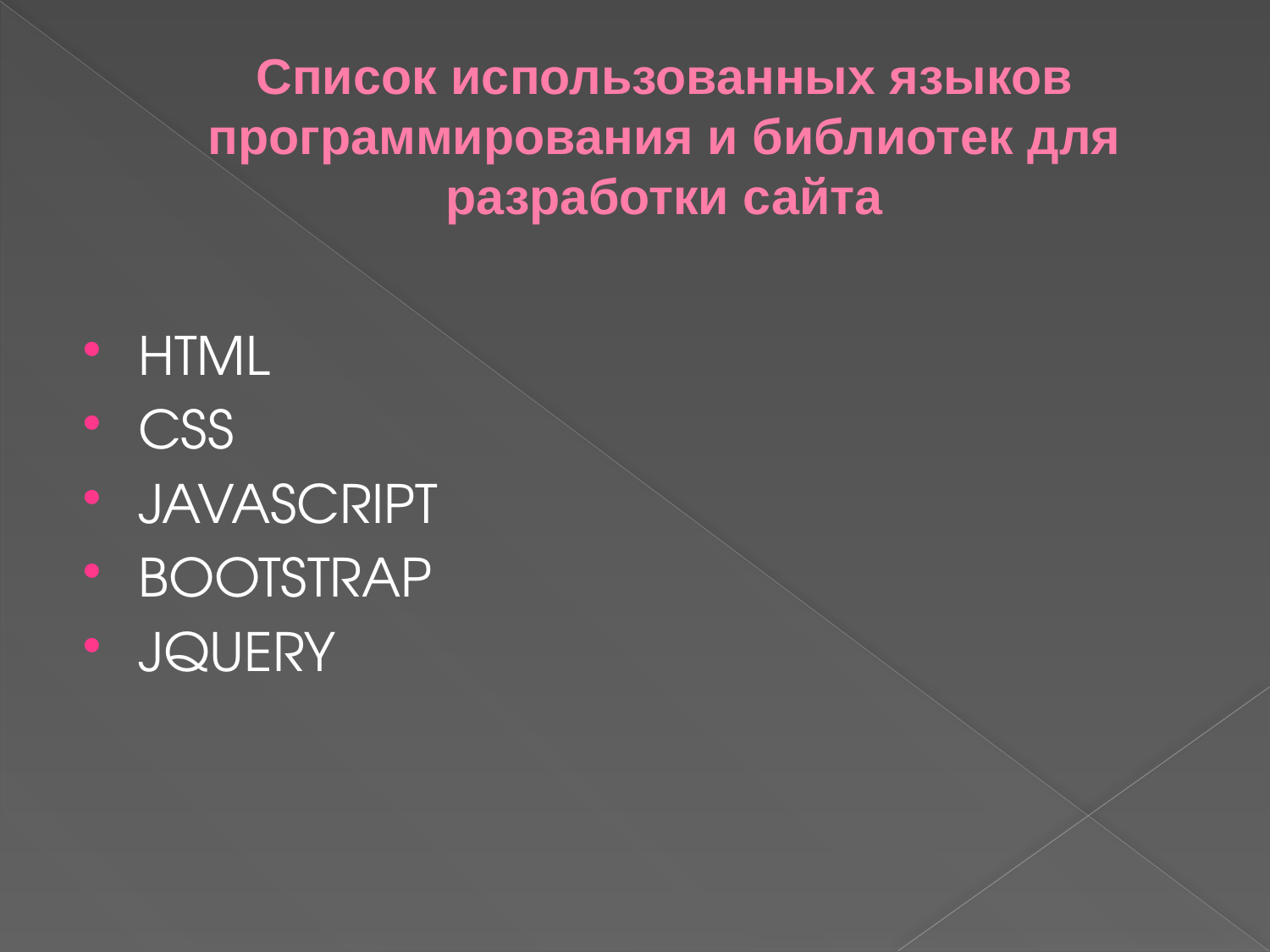

# Список использованных языков программирования и библиотек для разработки сайта
HTML
CSS
JAVASCRIPT
BOOTSTRAP
JQUERY